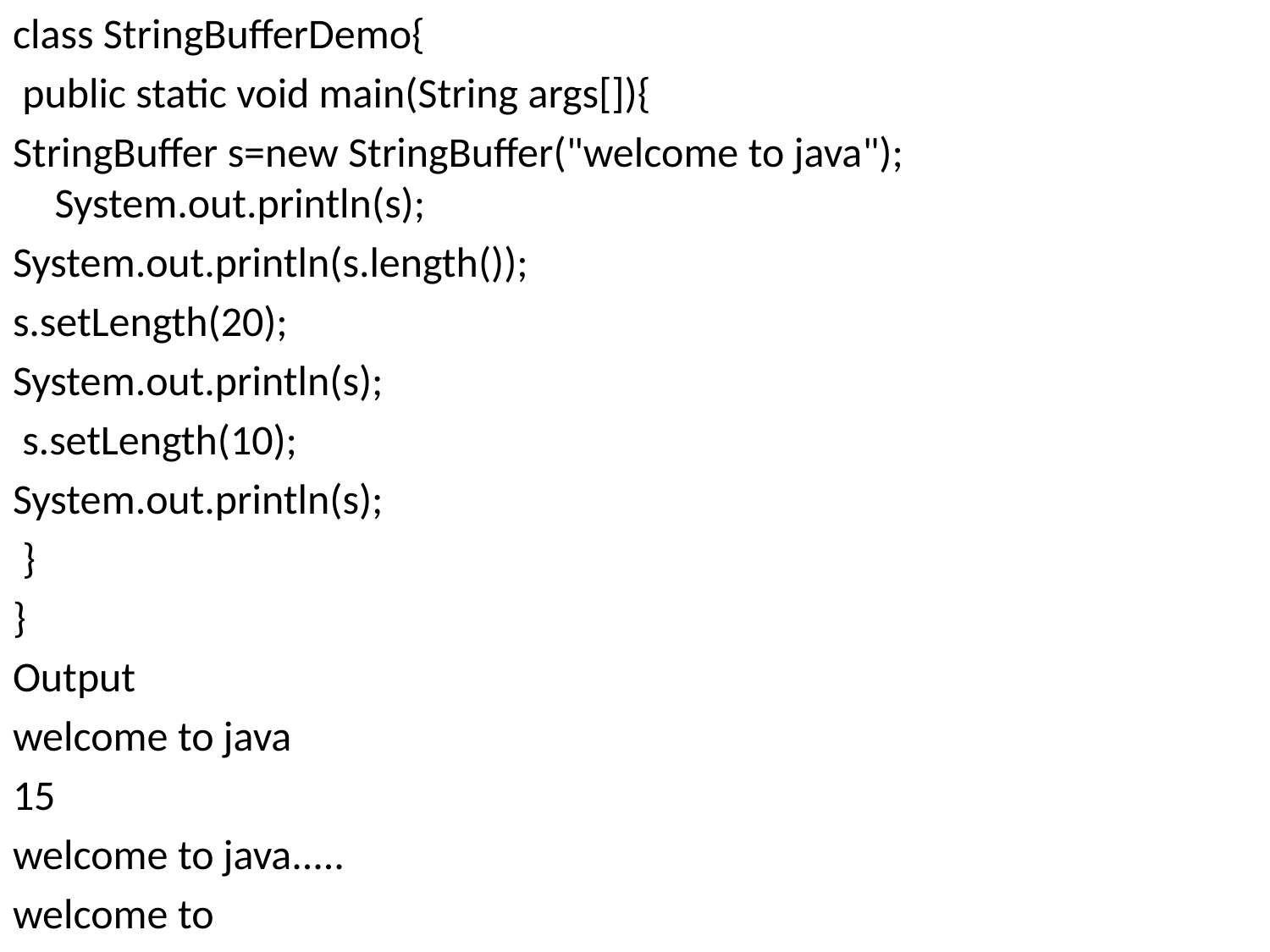

class StringBufferDemo{
 public static void main(String args[]){
StringBuffer s=new StringBuffer("welcome to java");      System.out.println(s);
System.out.println(s.length());
s.setLength(20);
System.out.println(s);
 s.setLength(10);
System.out.println(s);
 }
}
Output
welcome to java
15
welcome to java.....
welcome to